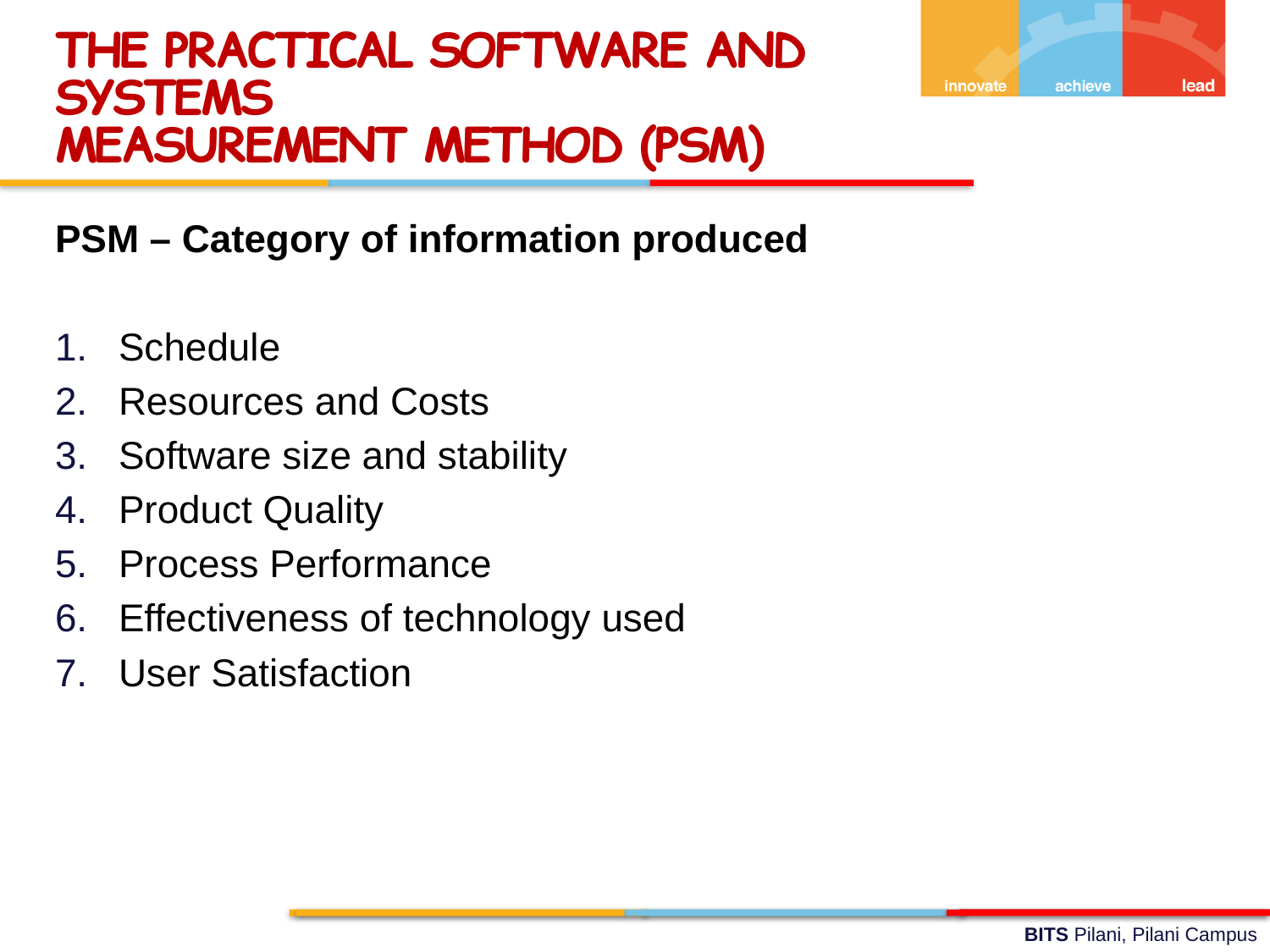

THE PRACTICAL SOFTWARE AND SYSTEMS
MEASUREMENT METHOD (PSM)
PSM – Category of information produced

Schedule
Resources and Costs
Software size and stability
Product Quality
Process Performance
Effectiveness of technology used
User Satisfaction